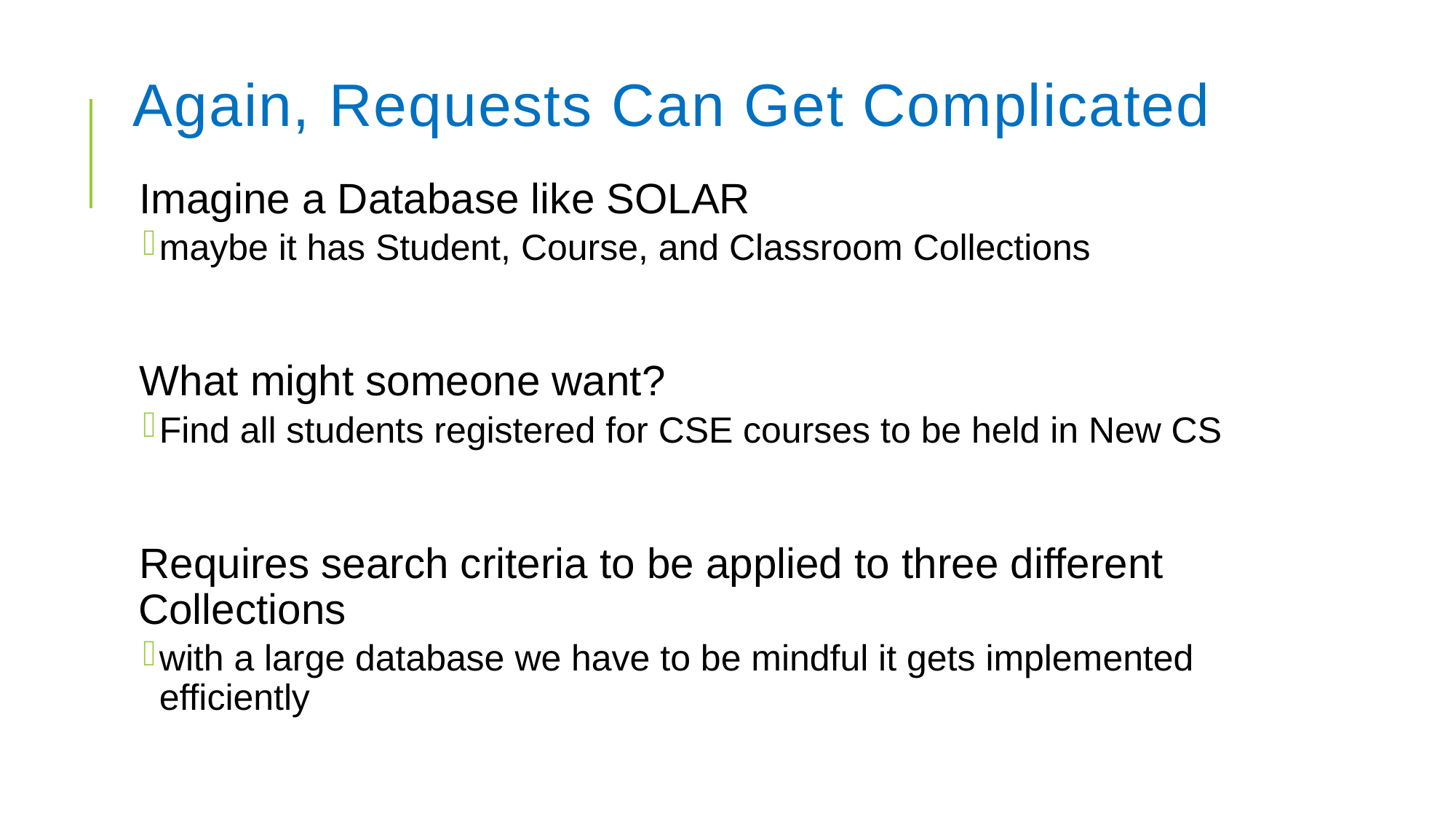

# Again, Requests Can Get Complicated
Imagine a Database like SOLAR
maybe it has Student, Course, and Classroom Collections

What might someone want?
Find all students registered for CSE courses to be held in New CS

Requires search criteria to be applied to three different Collections
with a large database we have to be mindful it gets implemented efficiently